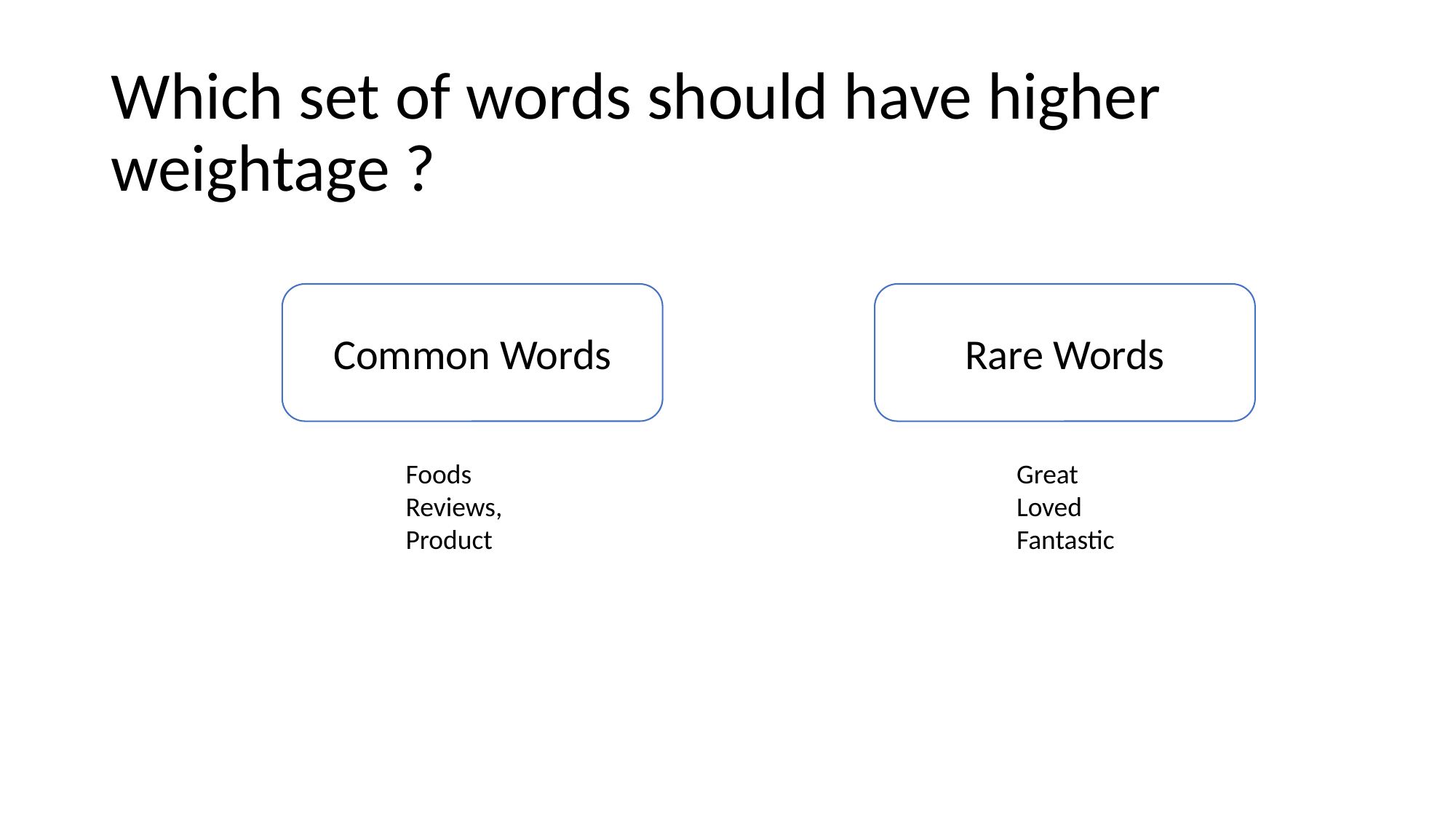

# Which set of words should have higher weightage ?
Rare Words
Common Words
Great
Loved
Fantastic

Foods
Reviews,
Product